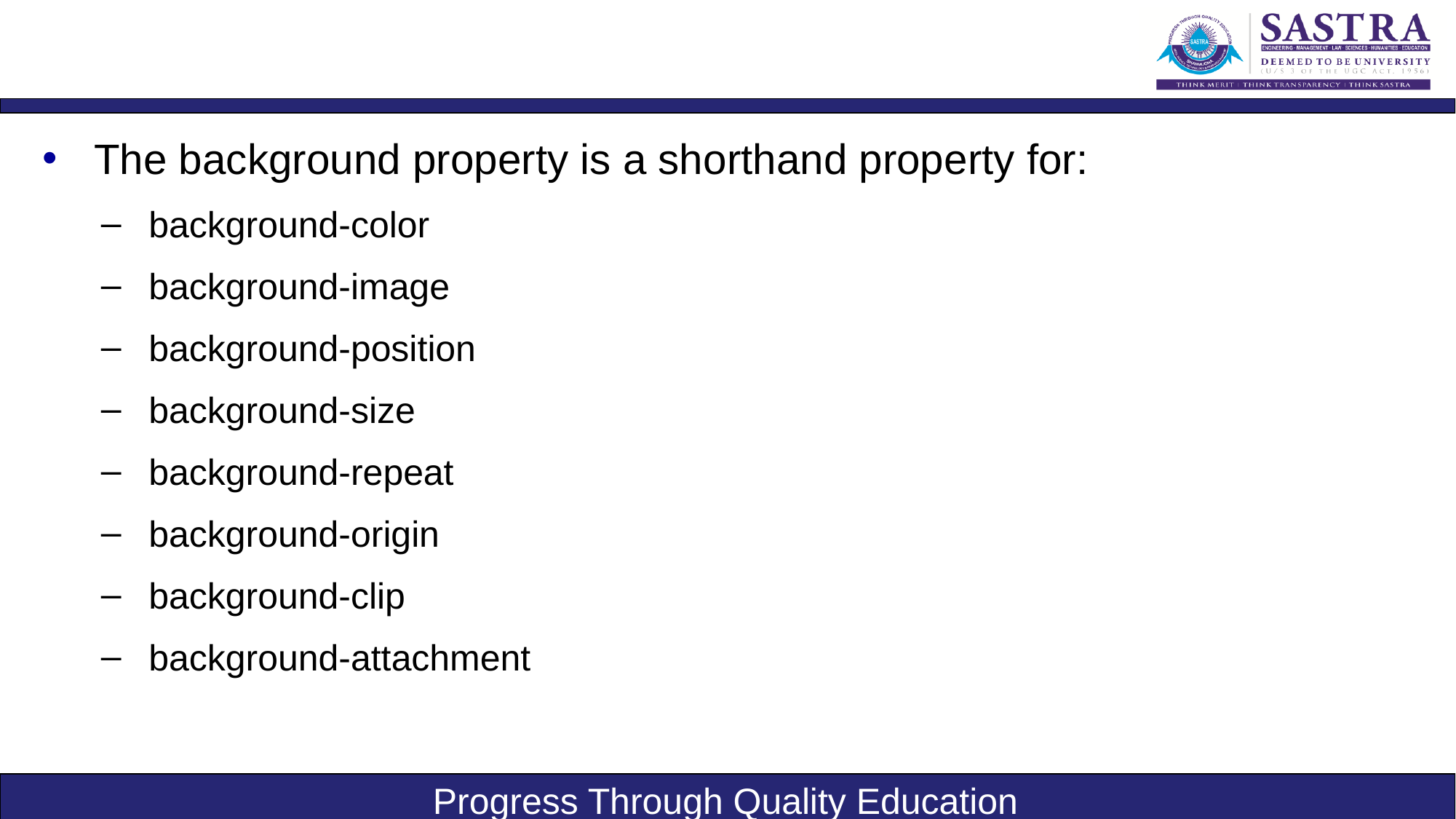

#
The background property is a shorthand property for:
background-color
background-image
background-position
background-size
background-repeat
background-origin
background-clip
background-attachment